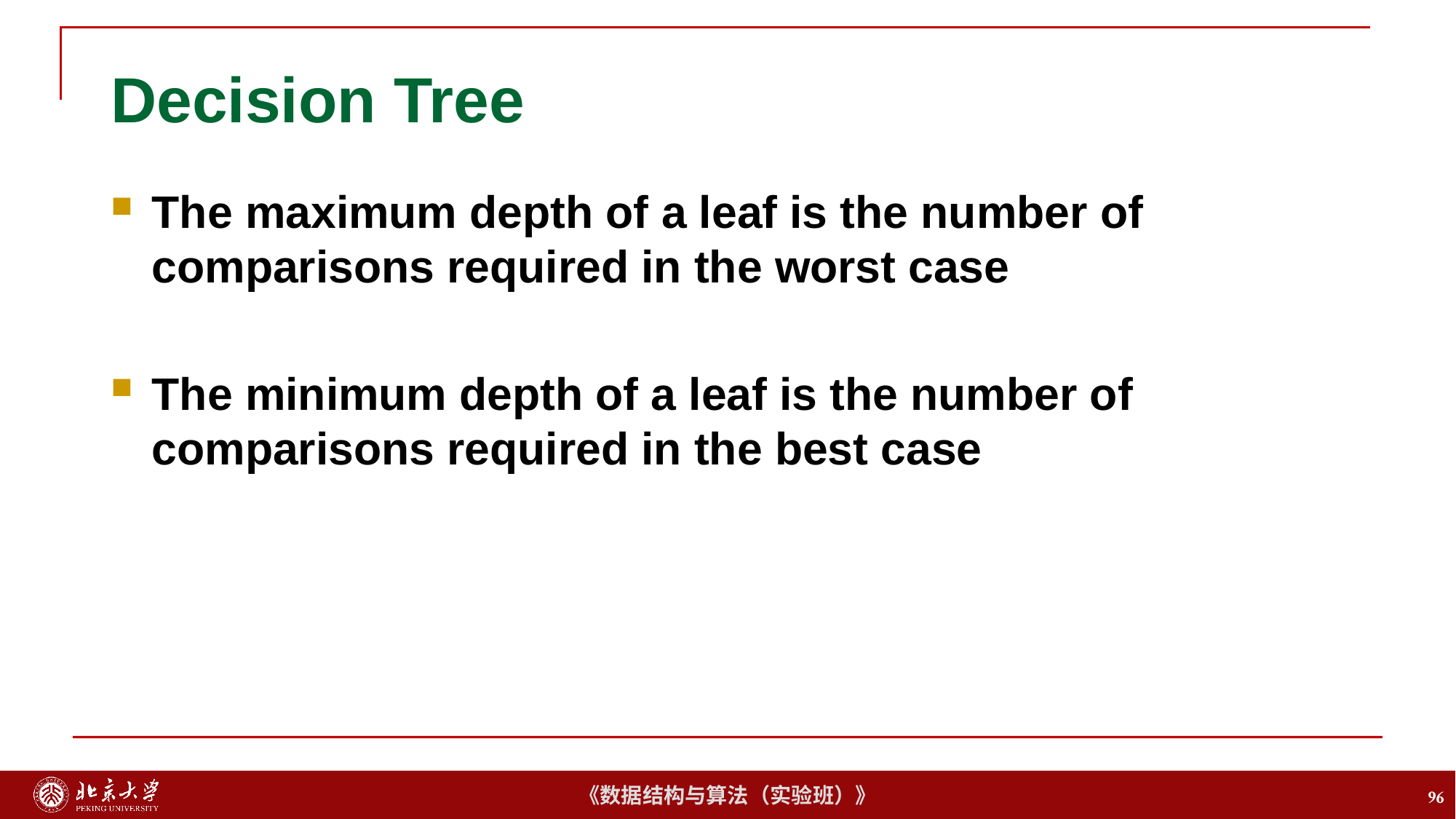

# Decision Tree
The maximum depth of a leaf is the number of comparisons required in the worst case

The minimum depth of a leaf is the number of comparisons required in the best case
96